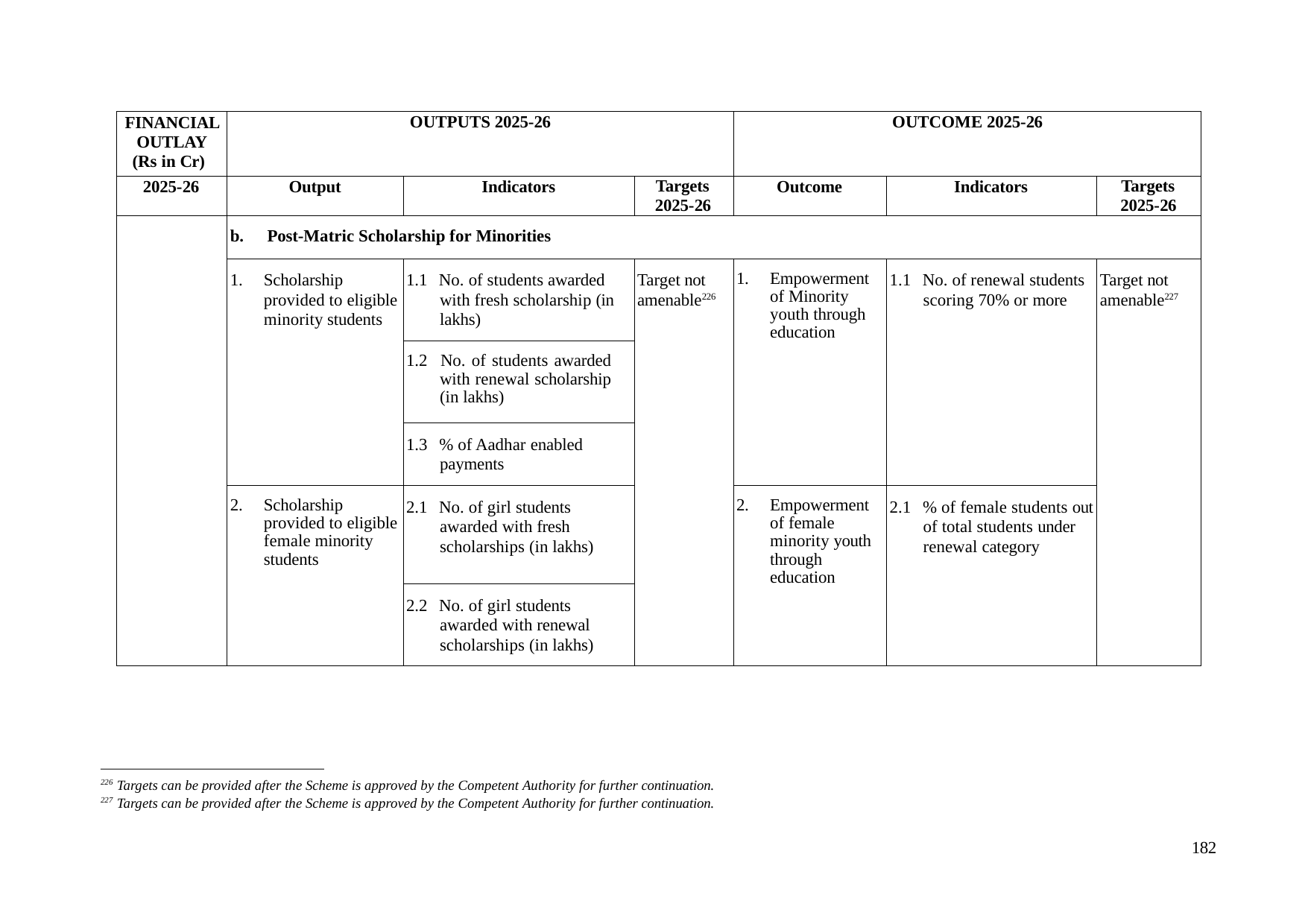

| FINANCIAL OUTLAY (Rs in Cr) | OUTPUTS 2025-26 |  |  | OUTCOME 2025-26 |  |  |
| --- | --- | --- | --- | --- | --- | --- |
| 2025-26 | Output | Indicators | Targets 2025-26 | Outcome | Indicators | Targets 2025-26 |
|  | b. Post-Matric Scholarship for Minorities |  |  |  |  |  |
|  | 1. Scholarship provided to eligible minority students | 1.1 No. of students awarded with fresh scholarship (in lakhs) | Target not amenable226 | 1. Empowerment of Minority youth through education | 1.1 No. of renewal students scoring 70% or more | Target not amenable227 |
|  |  | 1.2 No. of students awarded with renewal scholarship (in lakhs) |  |  |  |  |
|  |  | 1.3 % of Aadhar enabled payments |  |  |  |  |
|  | 2. Scholarship provided to eligible female minority students | 2.1 No. of girl students awarded with fresh scholarships (in lakhs) |  | 2. Empowerment of female minority youth through education | 2.1 % of female students out of total students under renewal category |  |
|  |  | 2.2 No. of girl students awarded with renewal scholarships (in lakhs) |  |  |  |  |

226 Targets can be provided after the Scheme is approved by the Competent Authority for further continuation.
227 Targets can be provided after the Scheme is approved by the Competent Authority for further continuation.
182